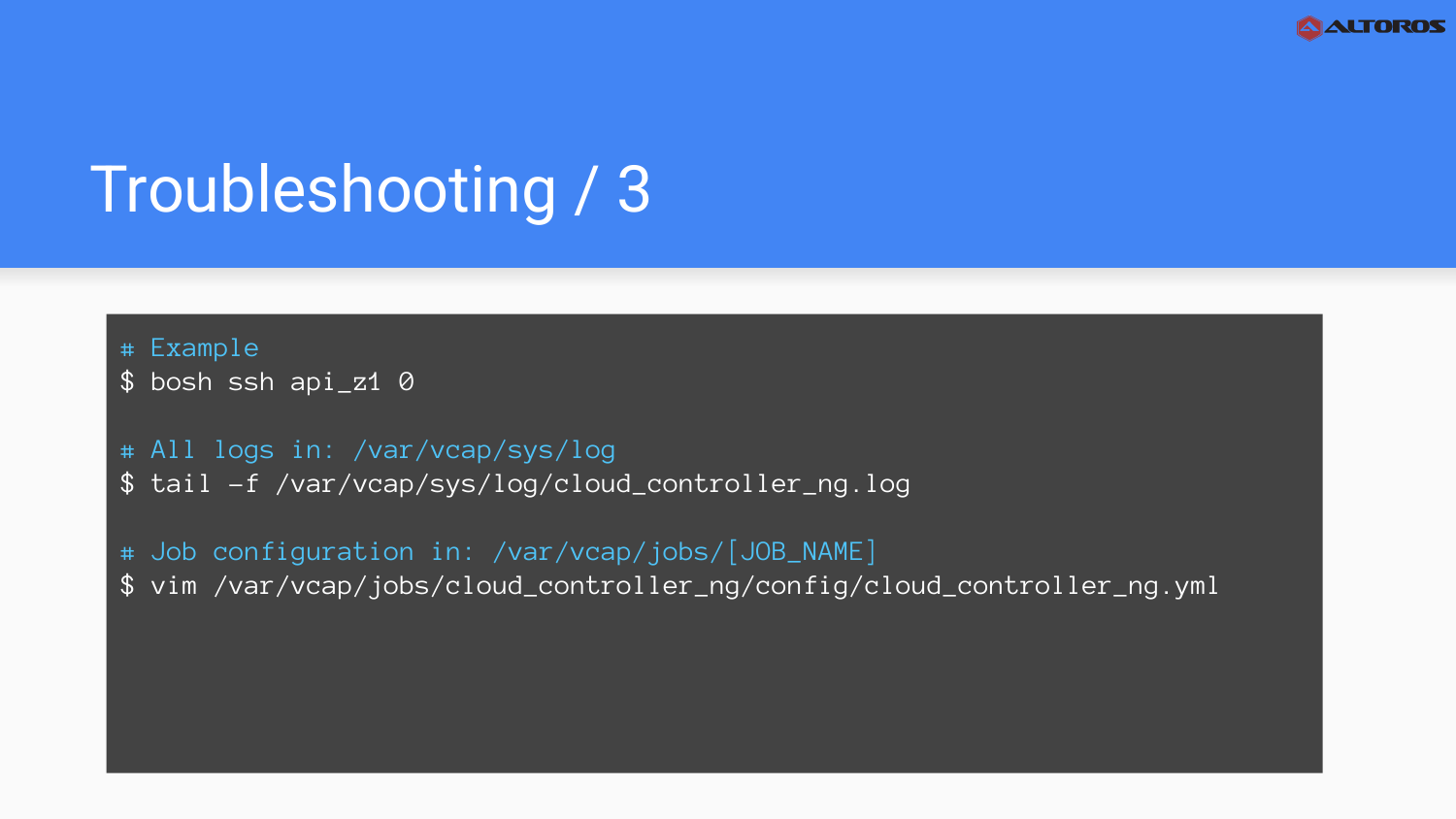

# Troubleshooting / 3
# Example
$ bosh ssh api_z1 0

# All logs in: /var/vcap/sys/log
$ tail -f /var/vcap/sys/log/cloud_controller_ng.log

# Job configuration in: /var/vcap/jobs/[JOB_NAME]
$ vim /var/vcap/jobs/cloud_controller_ng/config/cloud_controller_ng.yml